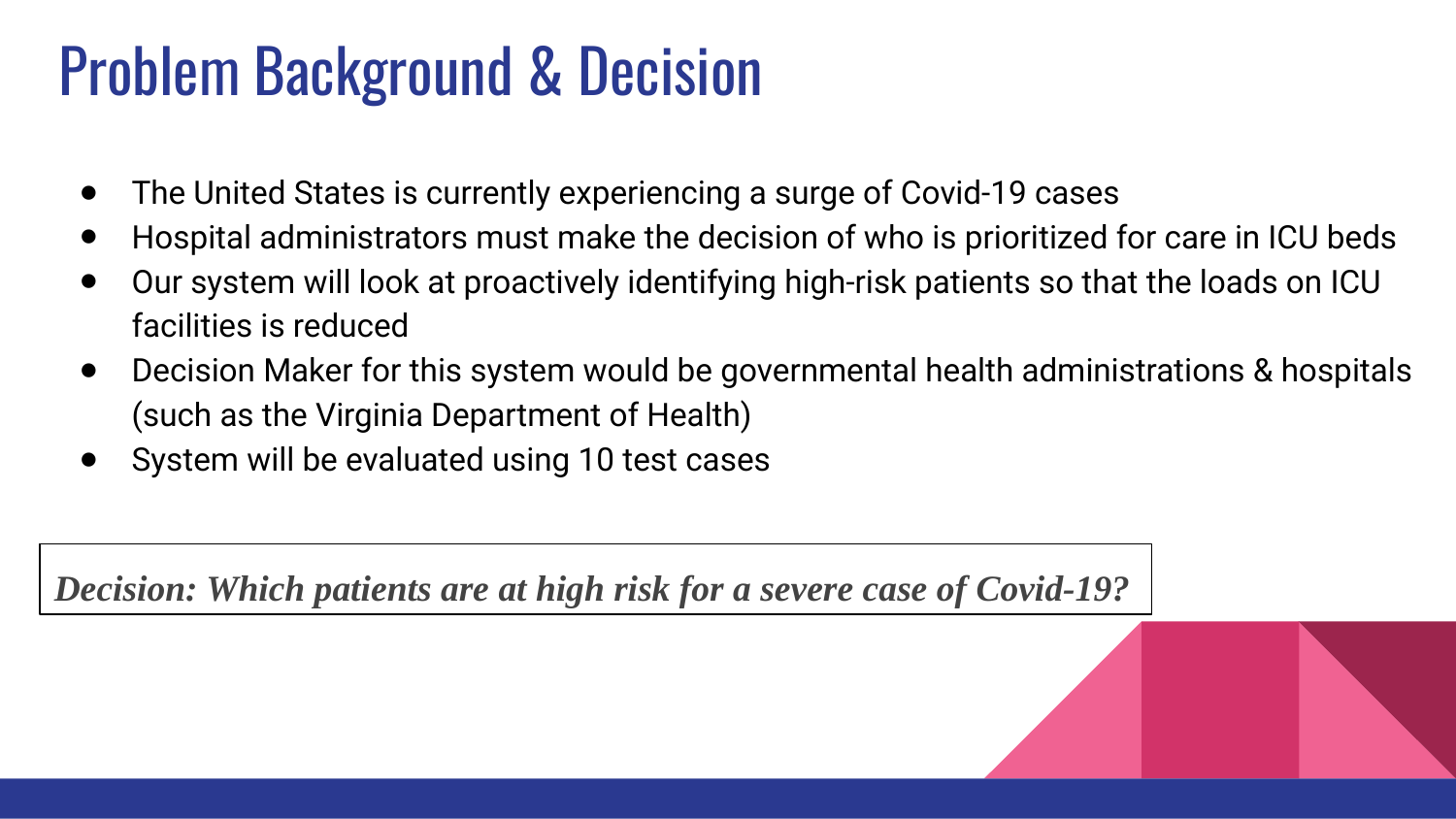

# Problem Background & Decision
The United States is currently experiencing a surge of Covid-19 cases
Hospital administrators must make the decision of who is prioritized for care in ICU beds
Our system will look at proactively identifying high-risk patients so that the loads on ICU facilities is reduced
Decision Maker for this system would be governmental health administrations & hospitals (such as the Virginia Department of Health)
System will be evaluated using 10 test cases
Decision: Which patients are at high risk for a severe case of Covid-19?